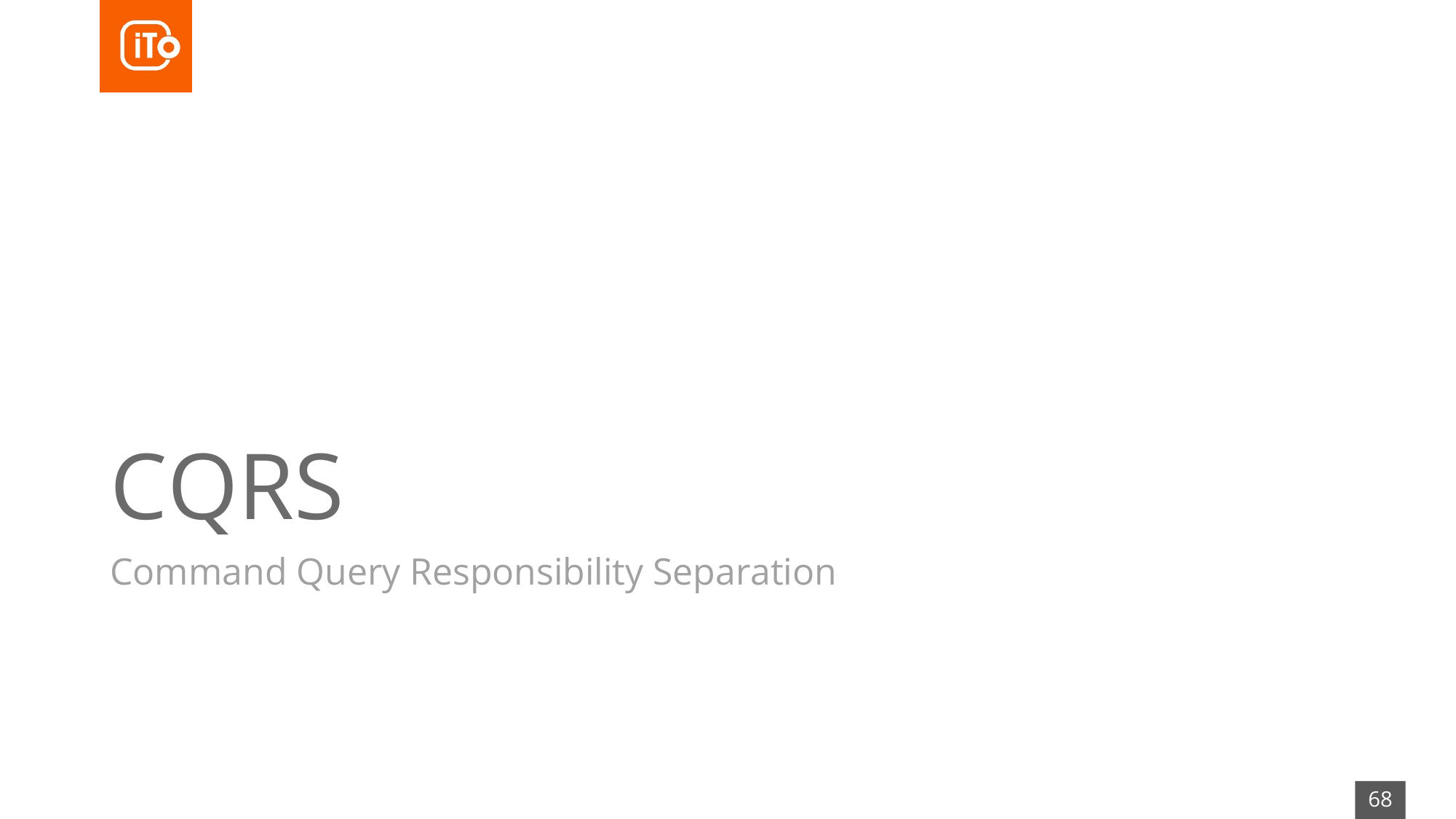

# CQRS
Command Query Responsibility Separation
68